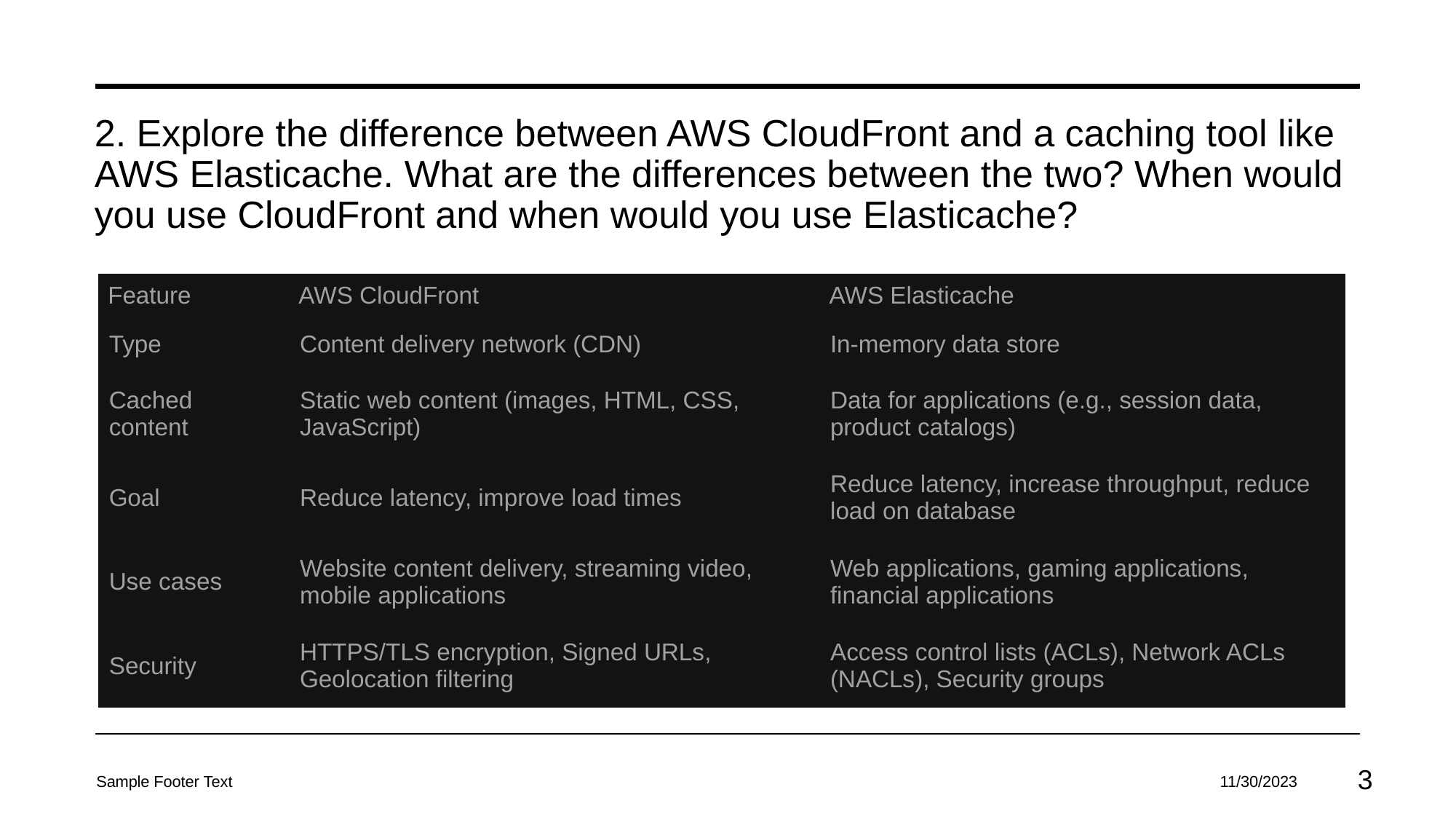

# 2. Explore the difference between AWS CloudFront and a caching tool like AWS Elasticache. What are the differences between the two? When would you use CloudFront and when would you use Elasticache?
| Feature | AWS CloudFront | AWS Elasticache |
| --- | --- | --- |
| Type | Content delivery network (CDN) | In-memory data store |
| Cached content | Static web content (images, HTML, CSS, JavaScript) | Data for applications (e.g., session data, product catalogs) |
| Goal | Reduce latency, improve load times | Reduce latency, increase throughput, reduce load on database |
| Use cases | Website content delivery, streaming video, mobile applications | Web applications, gaming applications, financial applications |
| Security | HTTPS/TLS encryption, Signed URLs, Geolocation filtering | Access control lists (ACLs), Network ACLs (NACLs), Security groups |
Sample Footer Text
11/30/2023
3